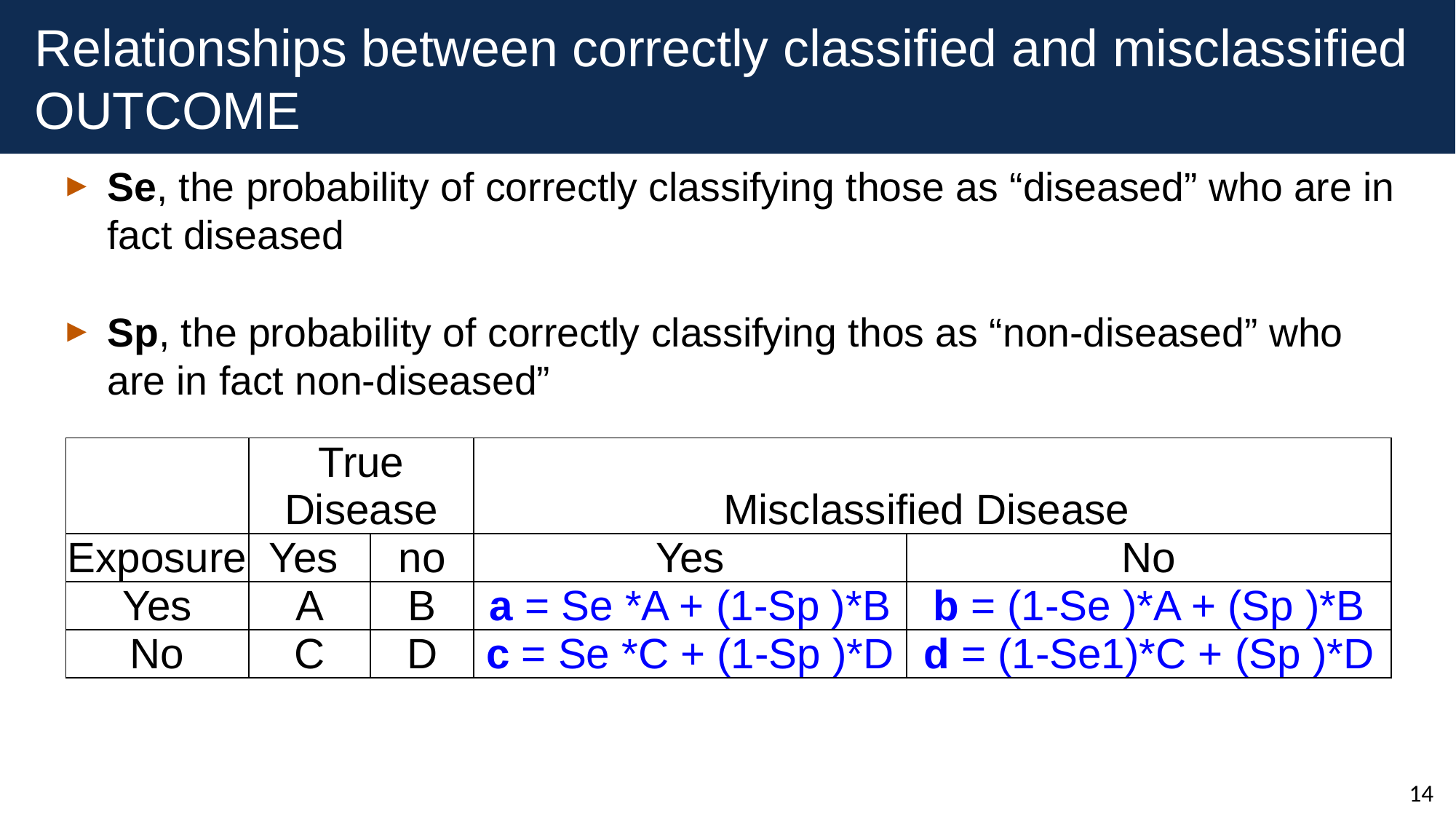

# Relationships between correctly classified and misclassified OUTCOME
Se, the probability of correctly classifying those as “diseased” who are in fact diseased
Sp, the probability of correctly classifying thos as “non-diseased” who are in fact non-diseased”
|  | True Disease |  | Misclassified Disease |  |
| --- | --- | --- | --- | --- |
| Exposure | Yes | no | Yes | No |
| Yes | A | B | a = Se \*A + (1-Sp )\*B | b = (1-Se )\*A + (Sp )\*B |
| No | C | D | c = Se \*C + (1-Sp )\*D | d = (1-Se1)\*C + (Sp )\*D |